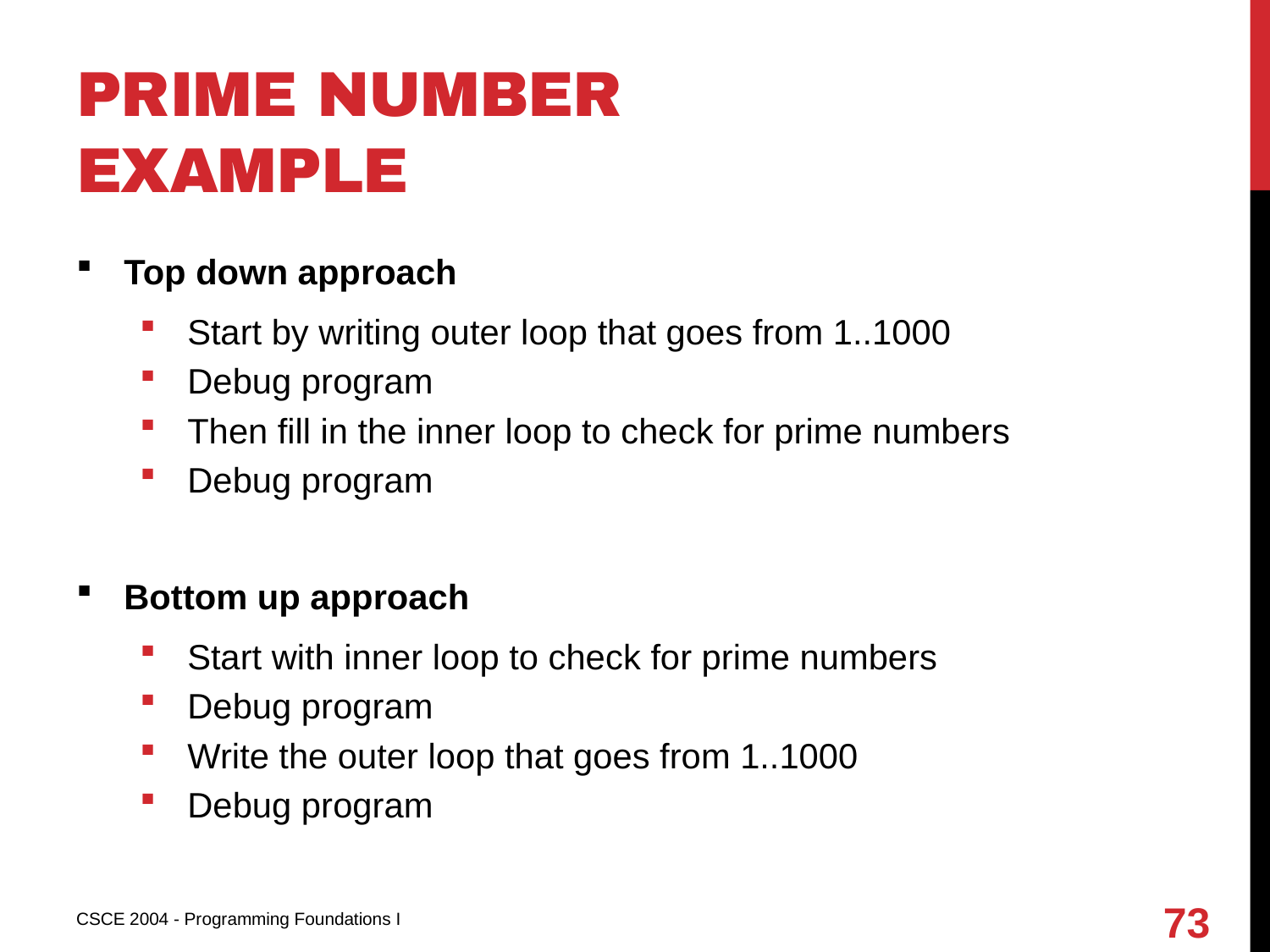

# Prime number example
Top down approach
Start by writing outer loop that goes from 1..1000
Debug program
Then fill in the inner loop to check for prime numbers
Debug program

Bottom up approach
Start with inner loop to check for prime numbers
Debug program
Write the outer loop that goes from 1..1000
Debug program

73
CSCE 2004 - Programming Foundations I